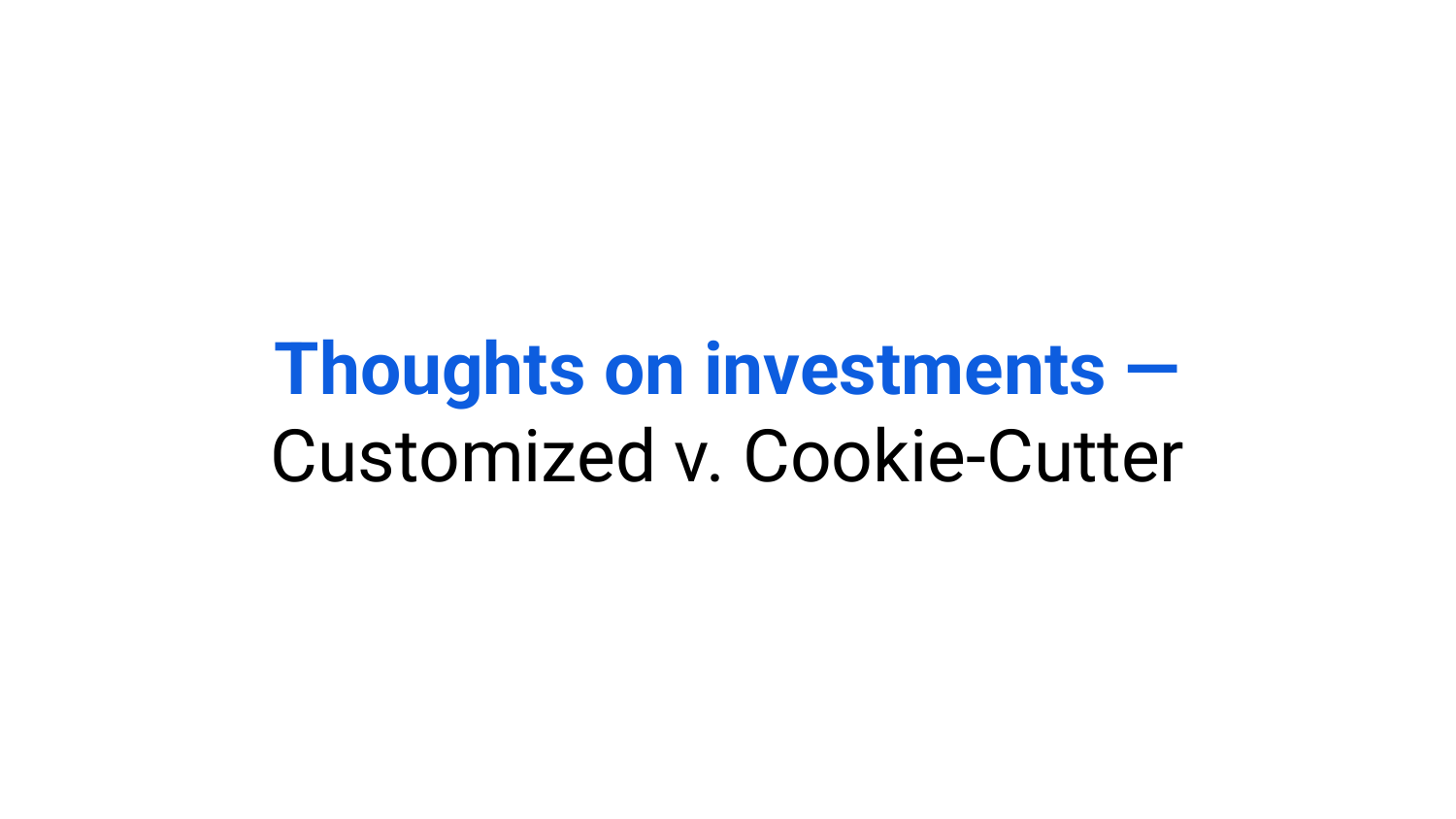

# Thoughts on investments —
Customized v. Cookie-Cutter